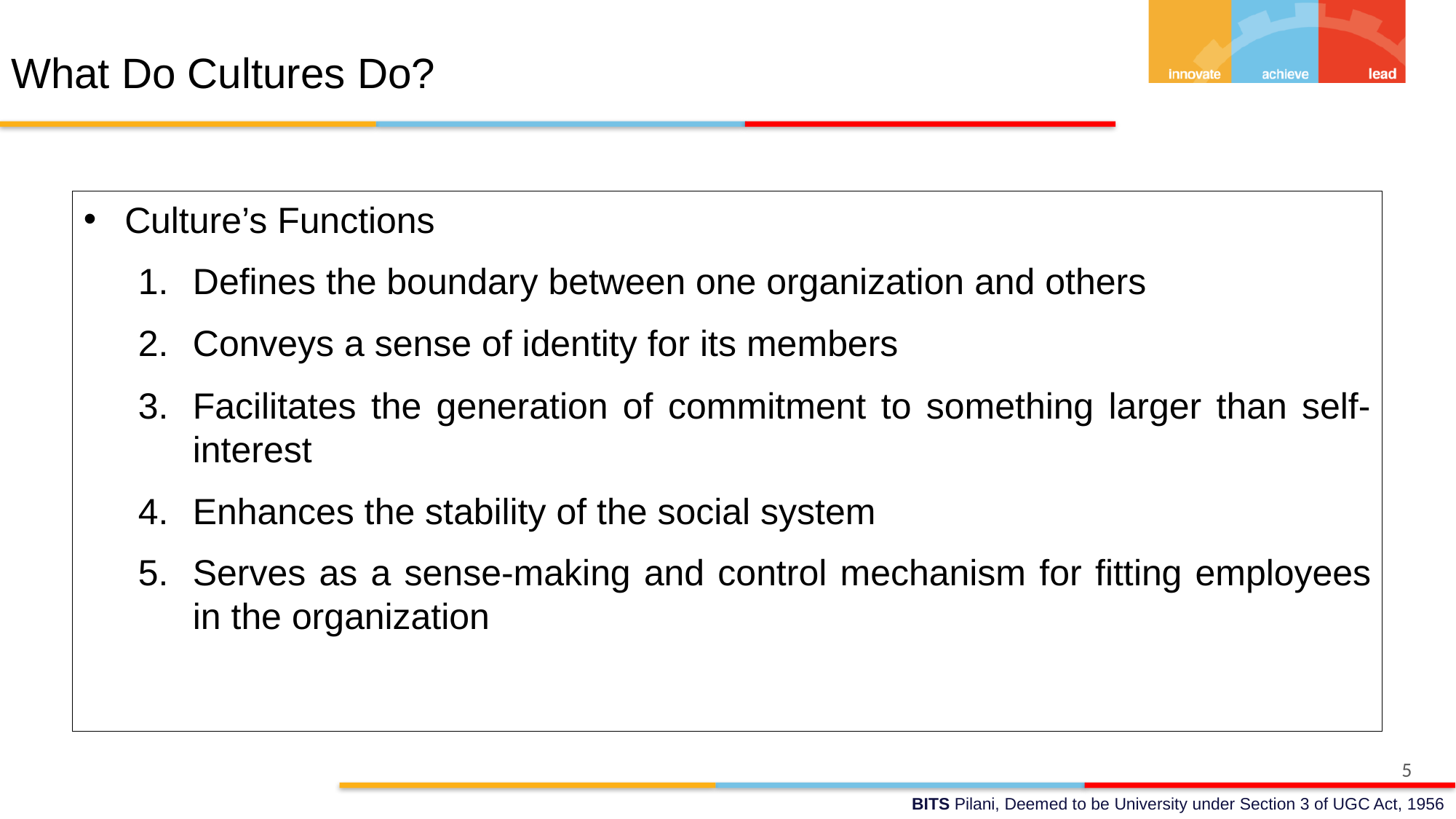

# What Do Cultures Do?
Culture’s Functions
Defines the boundary between one organization and others
Conveys a sense of identity for its members
Facilitates the generation of commitment to something larger than self-interest
Enhances the stability of the social system
Serves as a sense-making and control mechanism for fitting employees in the organization

5